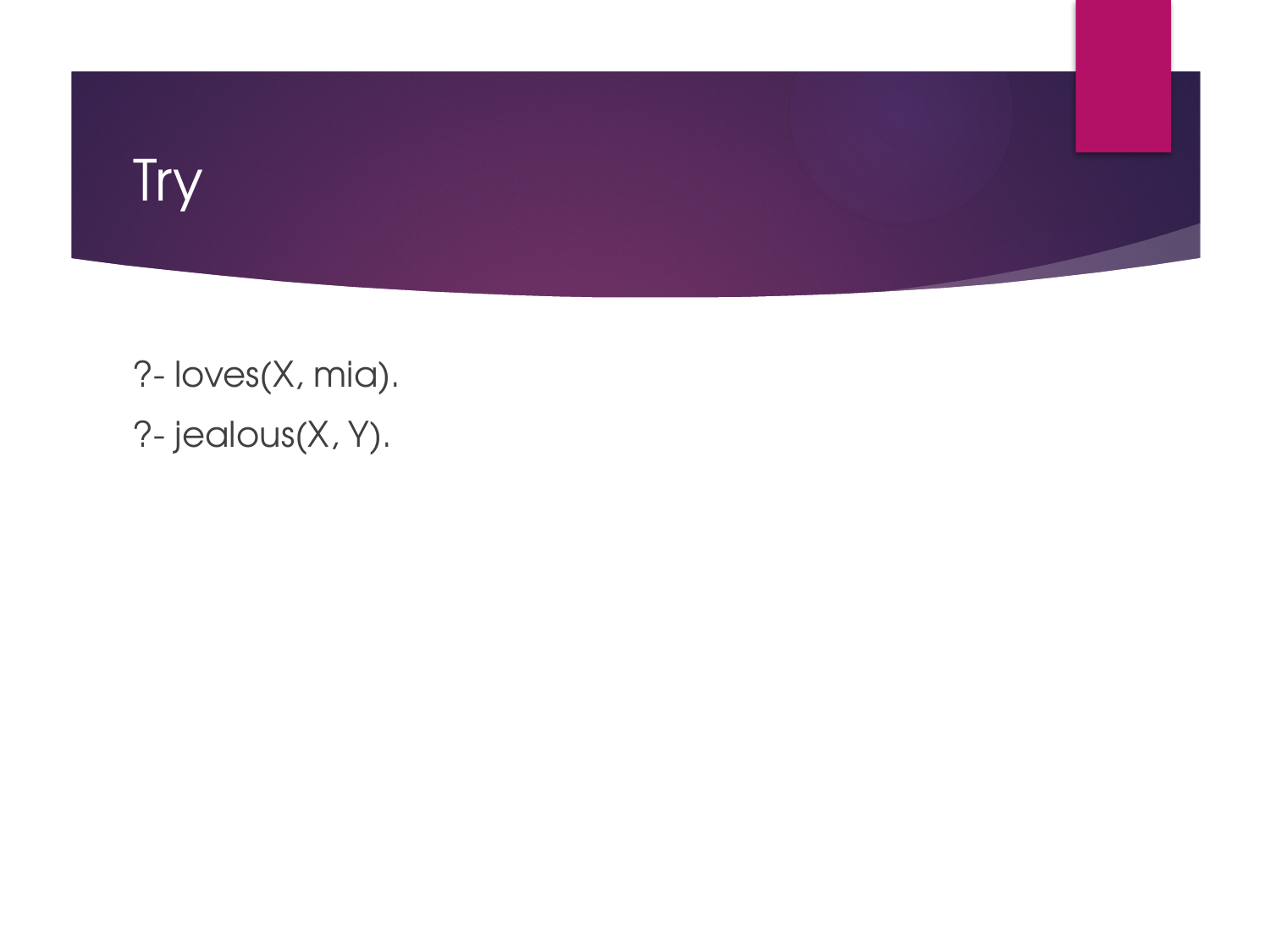

# Try
?- loves(X, mia).
?- jealous(X, Y).